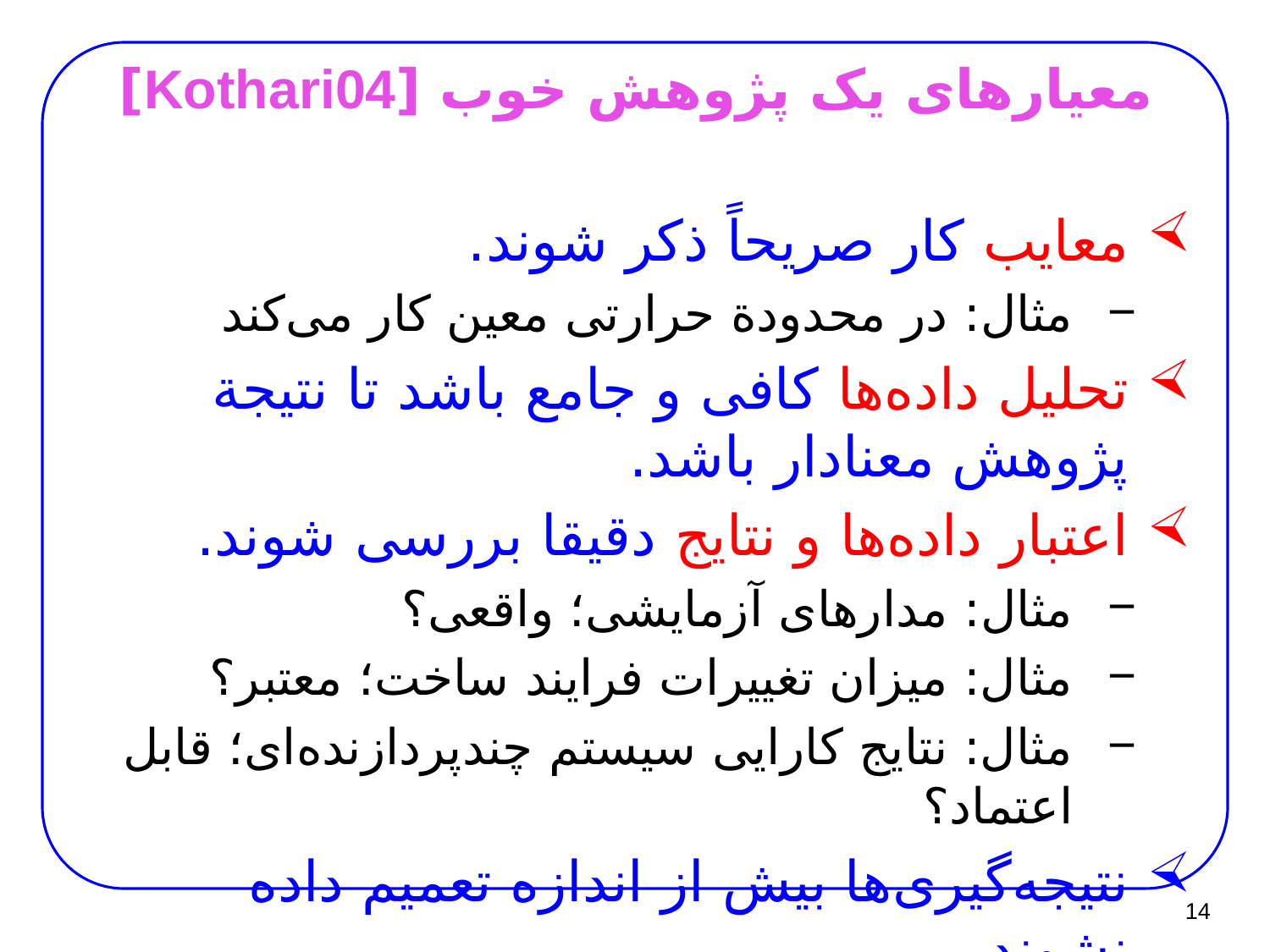

# معیارهای یک پژوهش خوب [Kothari04]
معایب کار صریحاً ذکر شوند.
مثال: در محدودة حرارتی معین کار می‌کند
تحلیل داده‌ها کافی و جامع باشد تا نتیجة پژوهش معنادار باشد.
اعتبار داده‌ها و نتایج دقیقا بررسی شوند.
مثال: مدارهای آزمایشی؛ واقعی؟
مثال: میزان تغییرات فرایند ساخت؛ معتبر؟
مثال: نتایج کارایی سیستم چندپردازنده‌ای؛ قابل اعتماد؟
نتیجه‌گیری‌ها بیش از اندازه تعمیم داده نشوند.
14